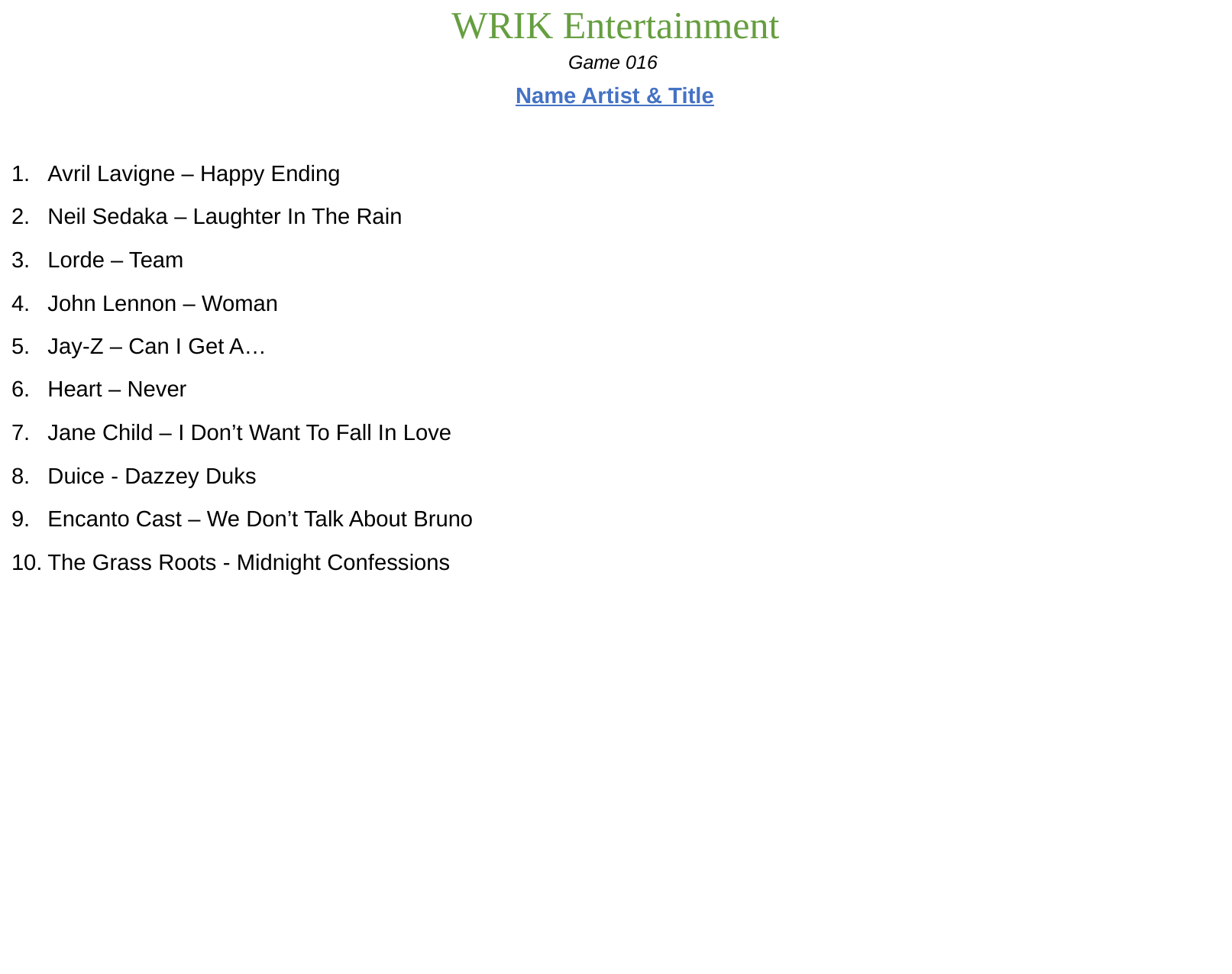

Game 016
# Name Artist & Title
Avril Lavigne – Happy Ending
Neil Sedaka – Laughter In The Rain
Lorde – Team
John Lennon – Woman
Jay-Z – Can I Get A…
Heart – Never
Jane Child – I Don’t Want To Fall In Love
Duice - Dazzey Duks
Encanto Cast – We Don’t Talk About Bruno
The Grass Roots - Midnight Confessions